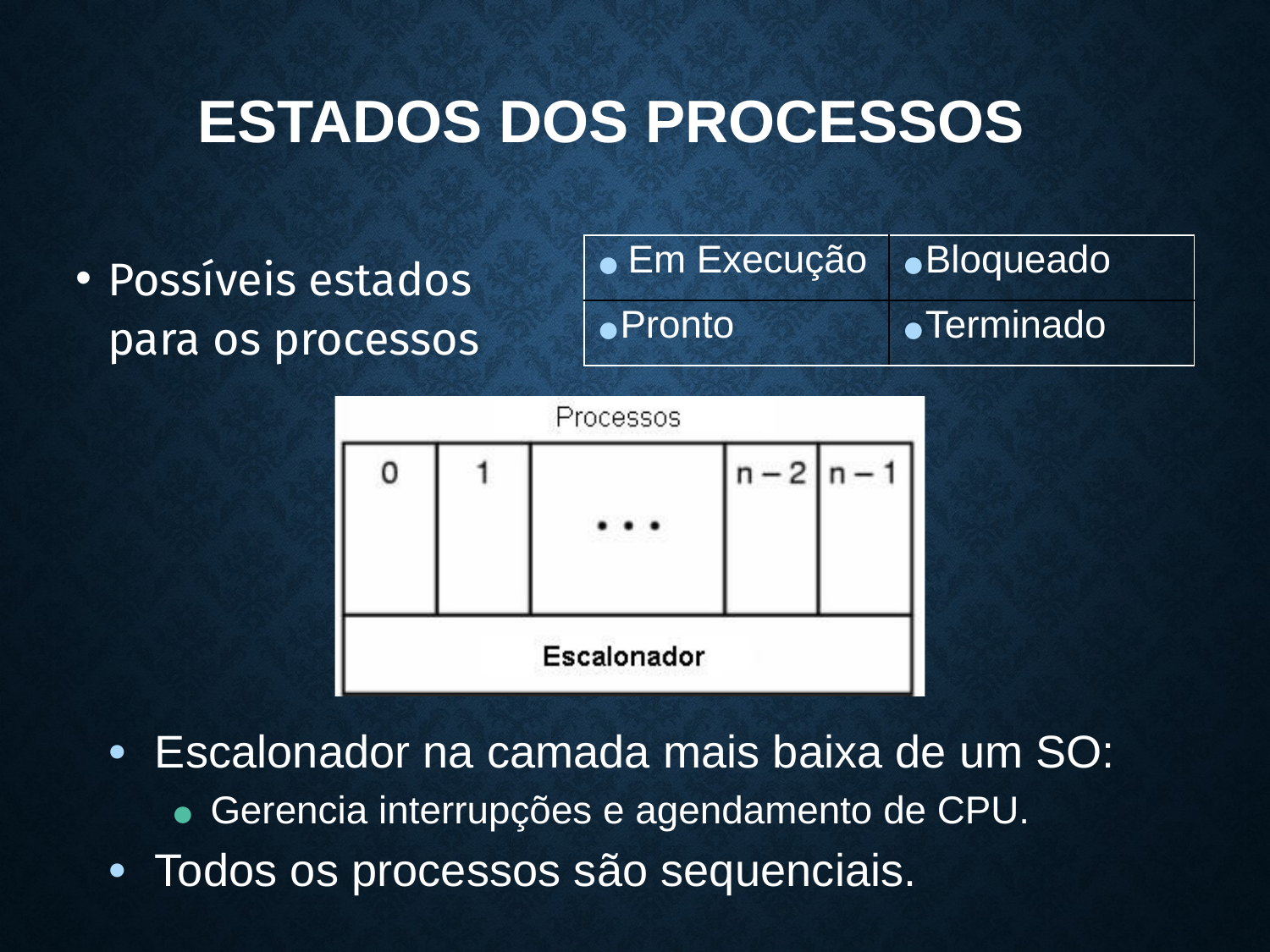

# ESTADOS DOS PROCESSOS
| Em Execução | Bloqueado |
| --- | --- |
| Pronto | Terminado |
Possíveis estados  para os processos

Escalonador na camada mais baixa de um SO:
Gerencia interrupções e agendamento de CPU.
Todos os processos são sequenciais.
●
●